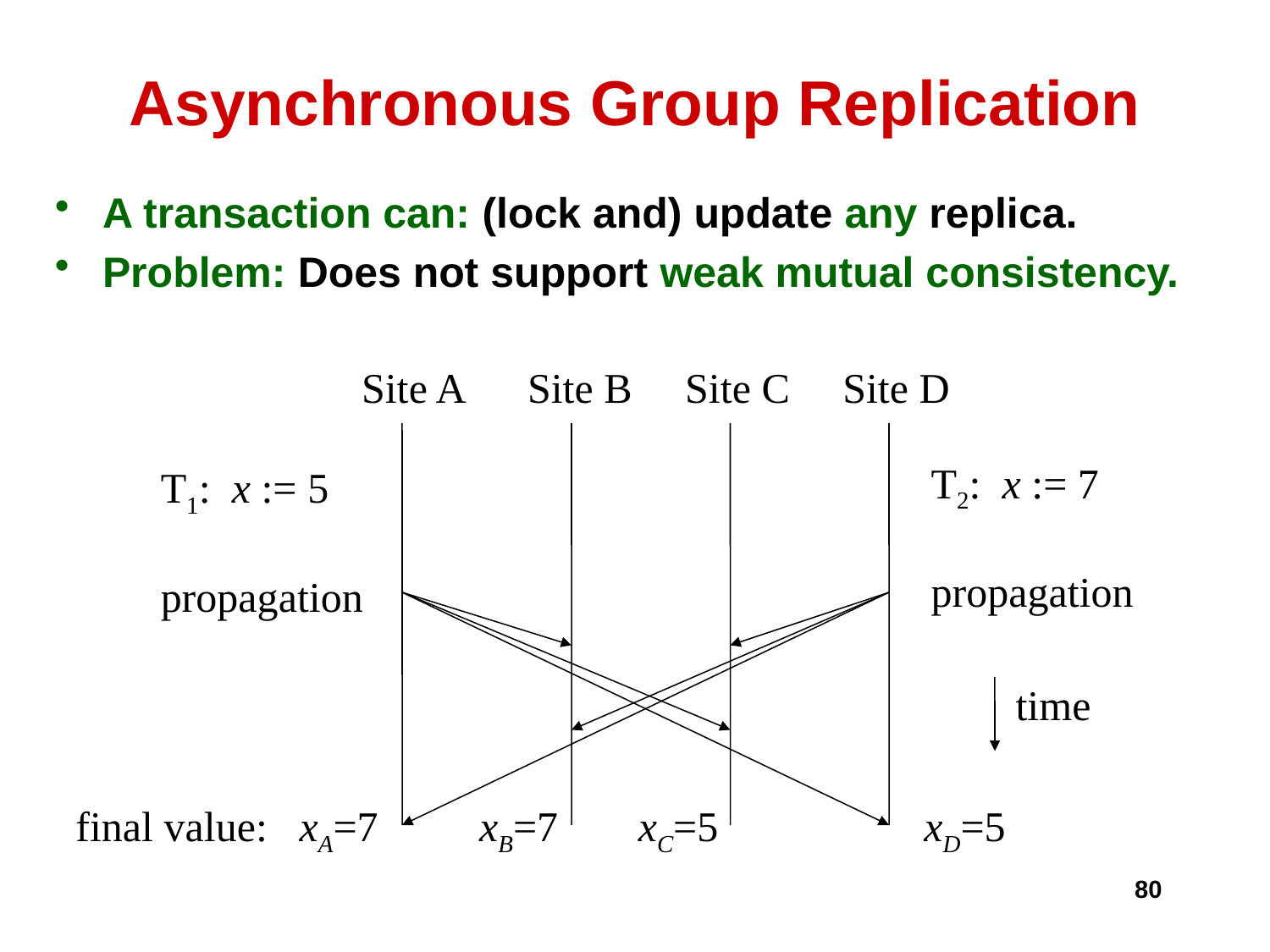

# Asynchronous Group Replication
A transaction can: (lock and) update any replica.
Problem: Does not support weak mutual consistency.
   Site A      Site B     Site C     Site D

T2:  x := 7

propagation
T1:  x := 5

propagation

time

final value:
xA=7
xB=7
xC=5
xD=5
80